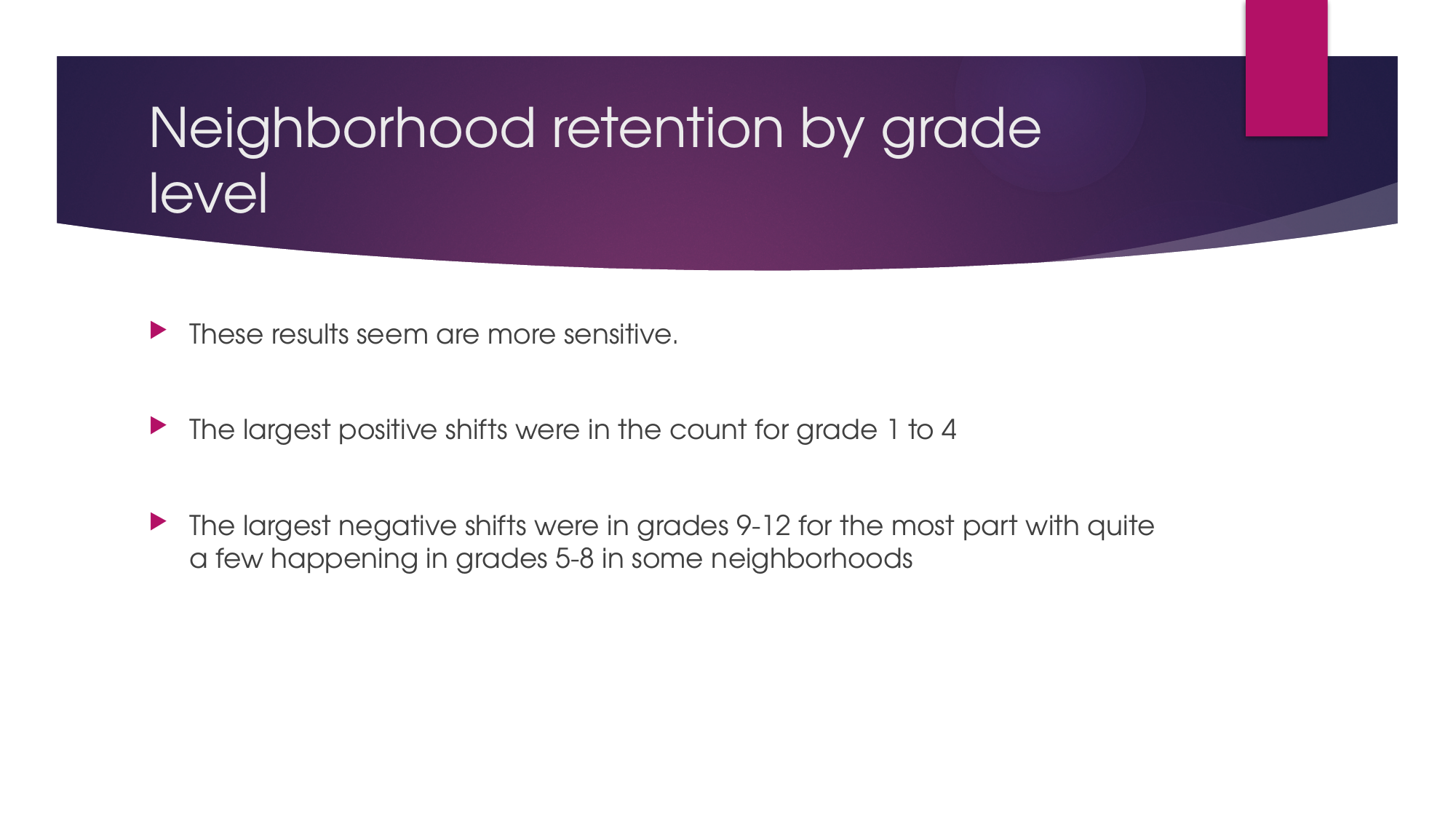

# Neighborhood retention by grade level
These results seem are more sensitive.

The largest positive shifts were in the count for grade 1 to 4

The largest negative shifts were in grades 9-12 for the most part with quite a few happening in grades 5-8 in some neighborhoods